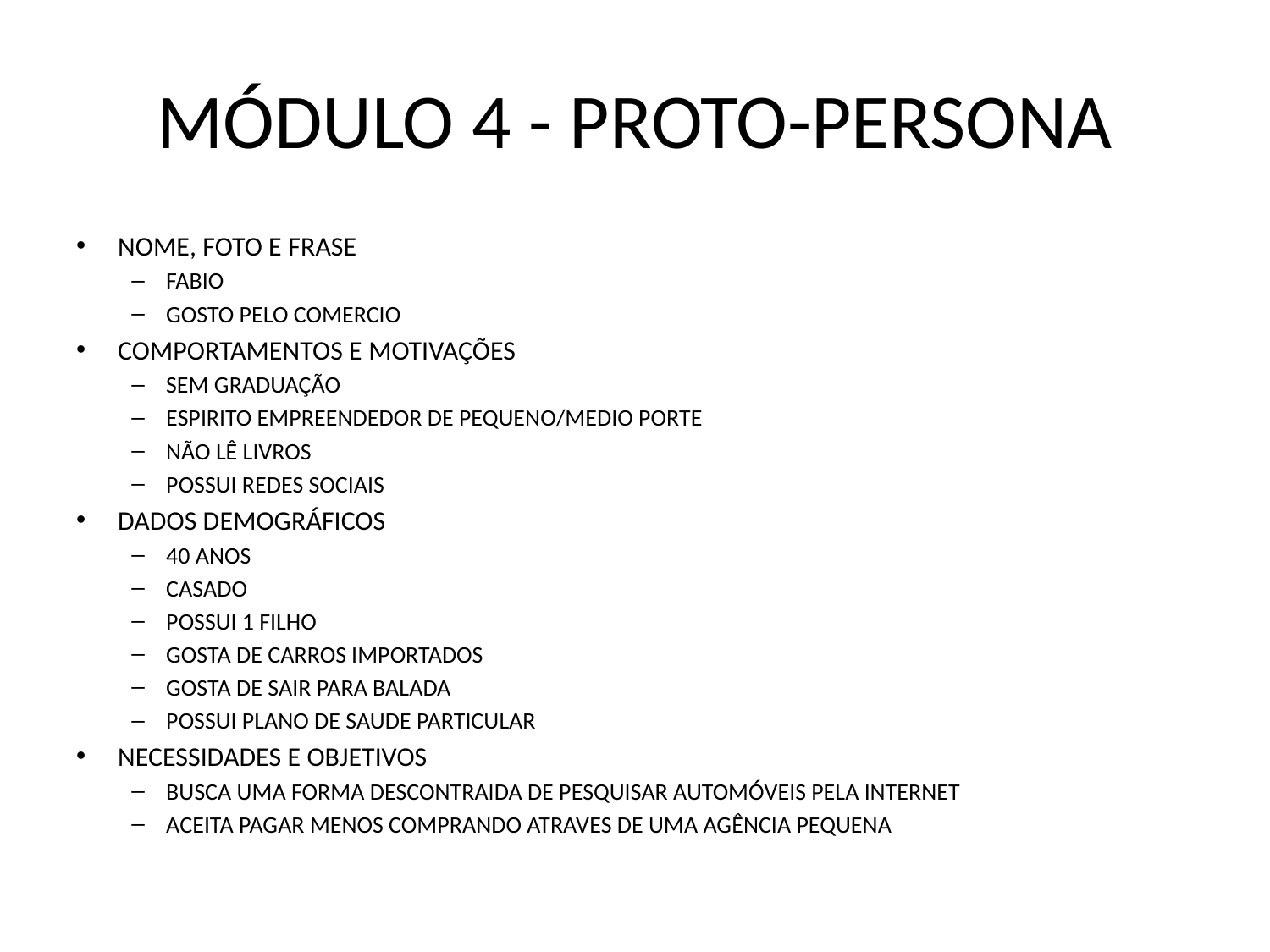

# MÓDULO 4 - PROTO-PERSONA
NOME, FOTO E FRASE
FABIO
GOSTO PELO COMERCIO
COMPORTAMENTOS E MOTIVAÇÕES
SEM GRADUAÇÃO
ESPIRITO EMPREENDEDOR DE PEQUENO/MEDIO PORTE
NÃO LÊ LIVROS
POSSUI REDES SOCIAIS
DADOS DEMOGRÁFICOS
40 ANOS
CASADO
POSSUI 1 FILHO
GOSTA DE CARROS IMPORTADOS
GOSTA DE SAIR PARA BALADA
POSSUI PLANO DE SAUDE PARTICULAR
NECESSIDADES E OBJETIVOS
BUSCA UMA FORMA DESCONTRAIDA DE PESQUISAR AUTOMÓVEIS PELA INTERNET
ACEITA PAGAR MENOS COMPRANDO ATRAVES DE UMA AGÊNCIA PEQUENA